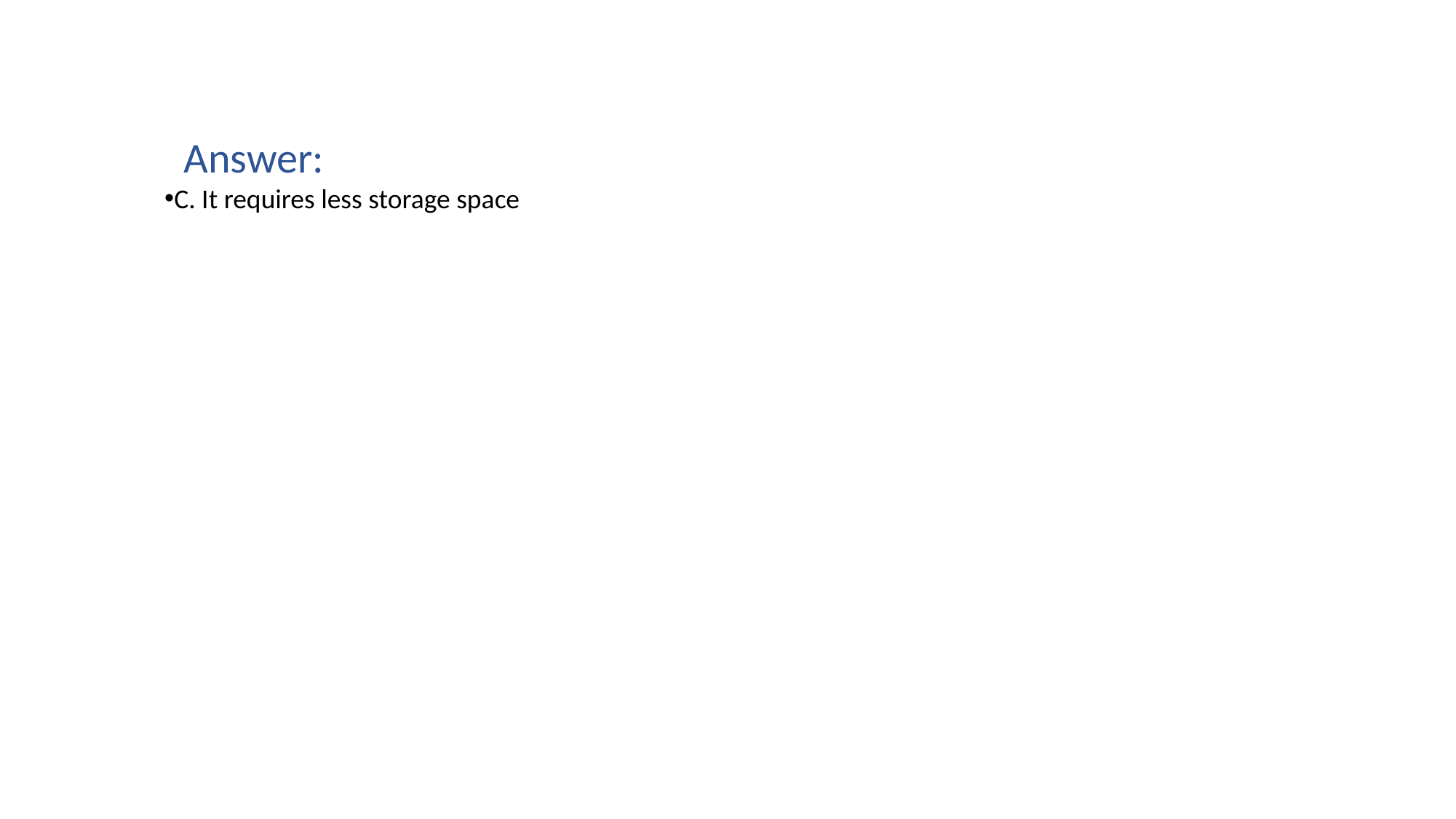

Answer:
C. It requires less storage space